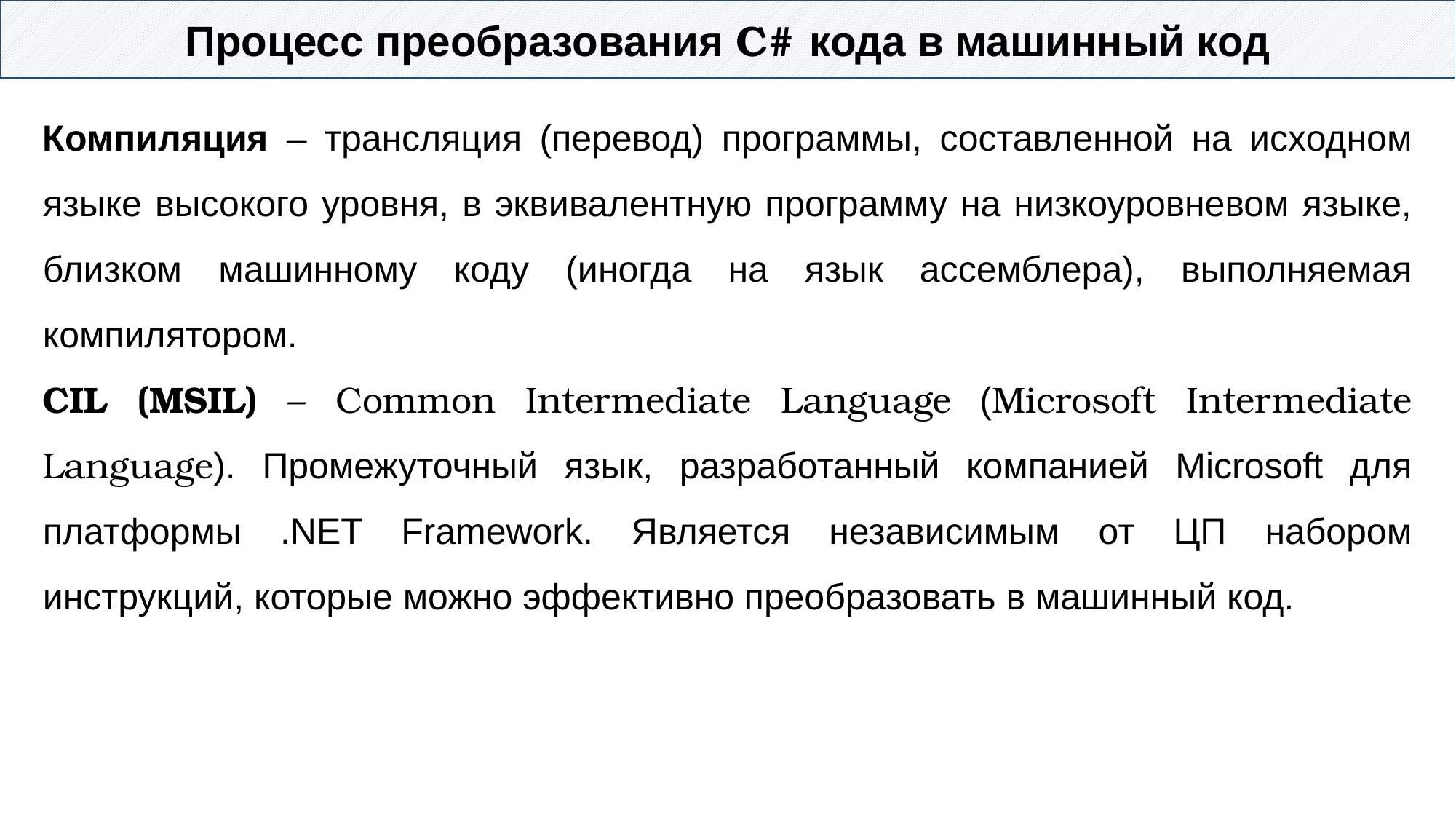

Процесс преобразования C# кода в машинный код
Компиляция – трансляция (перевод) программы, составленной на исходном языке высокого уровня, в эквивалентную программу на низкоуровневом языке, близком машинному коду (иногда на язык ассемблера), выполняемая компилятором.
CIL (MSIL) – Common Intermediate Language (Microsoft Intermediate Language). Промежуточный язык, разработанный компанией Microsoft для платформы .NET Framework. Является независимым от ЦП набором инструкций, которые можно эффективно преобразовать в машинный код.